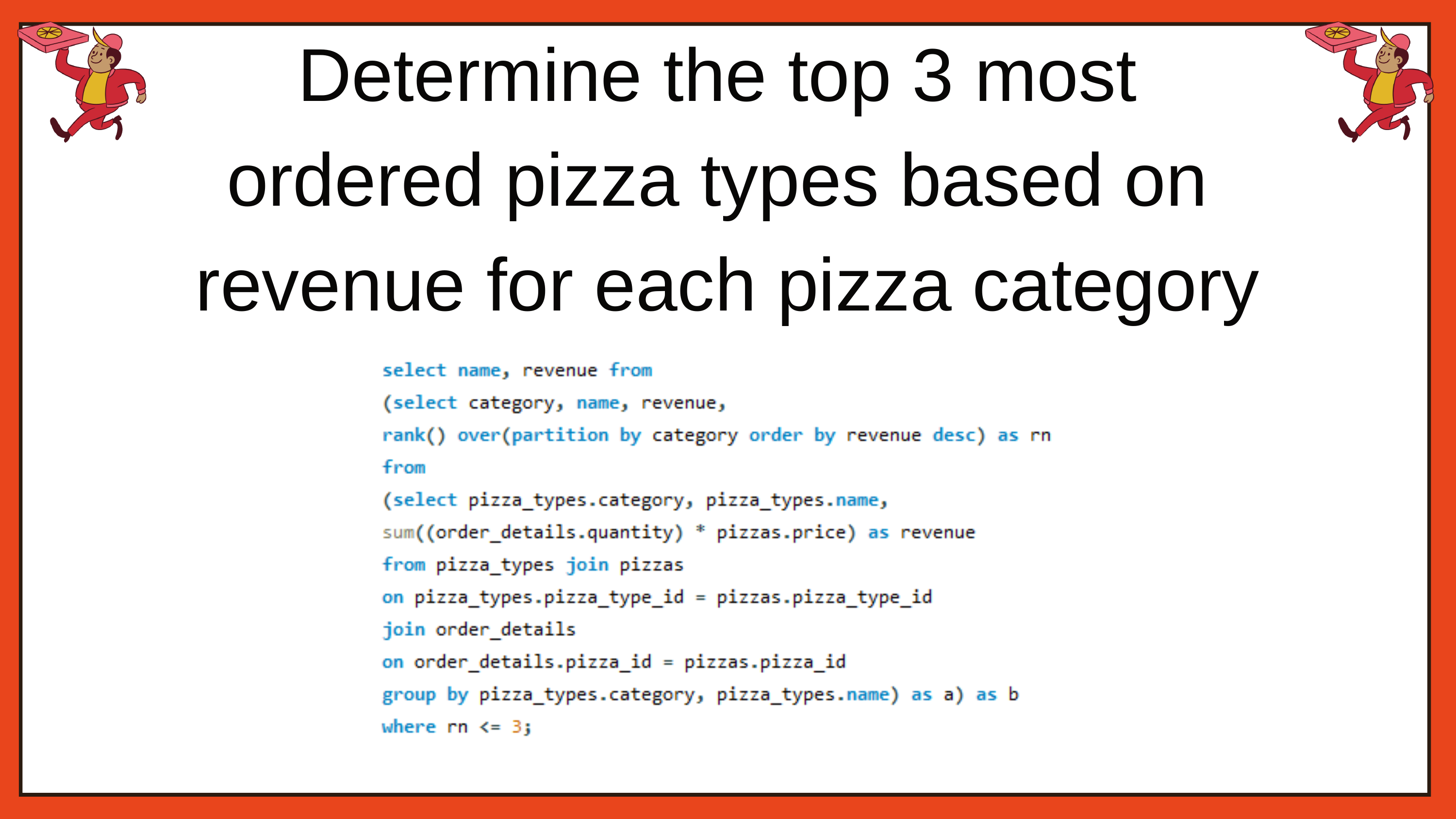

Determine the top 3 most
ordered pizza types based on
revenue for each pizza category